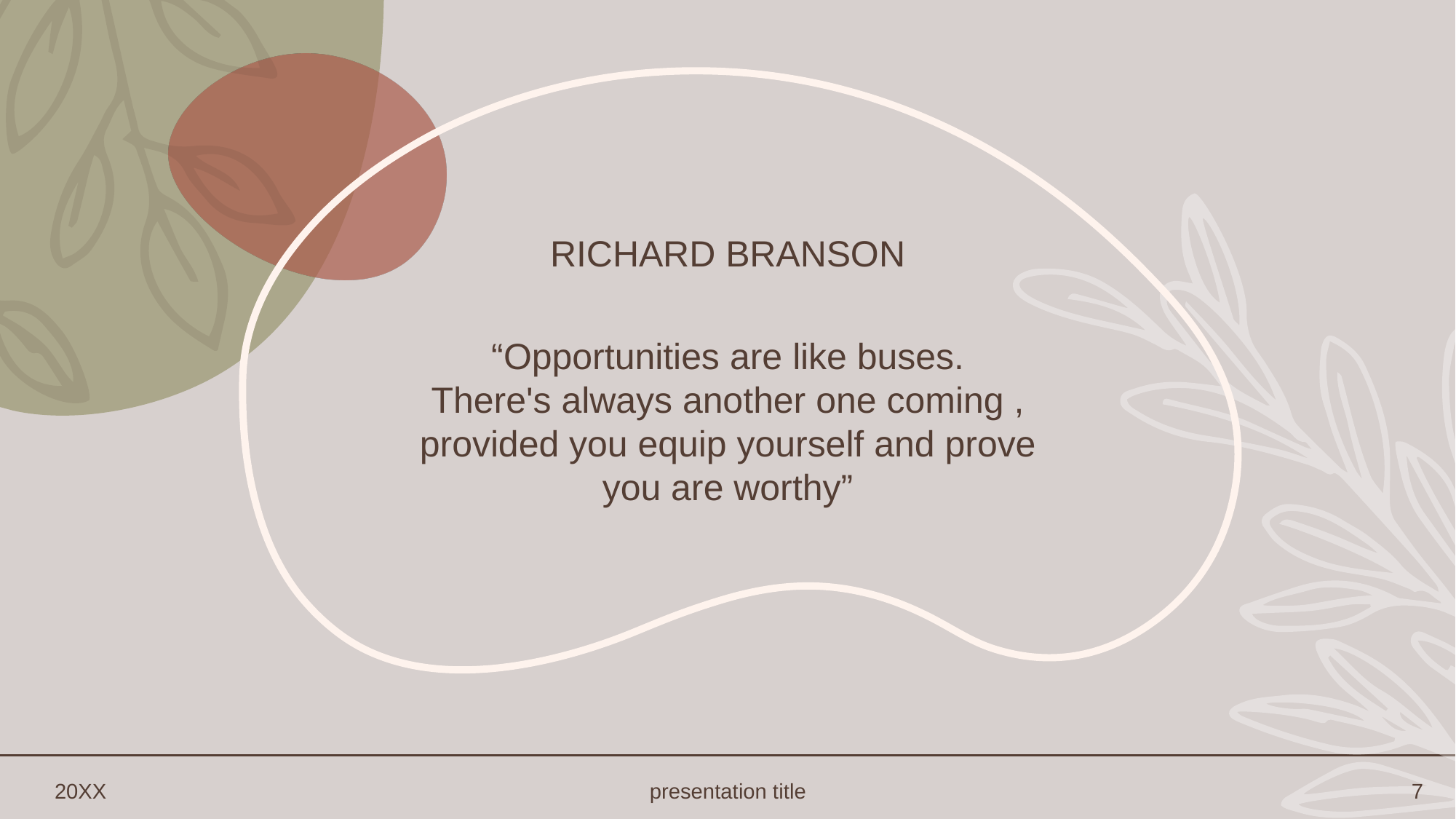

# RICHARD BRANSON
“Opportunities are like buses.
There's always another one coming , provided you equip yourself and prove you are worthy”
20XX
presentation title
7